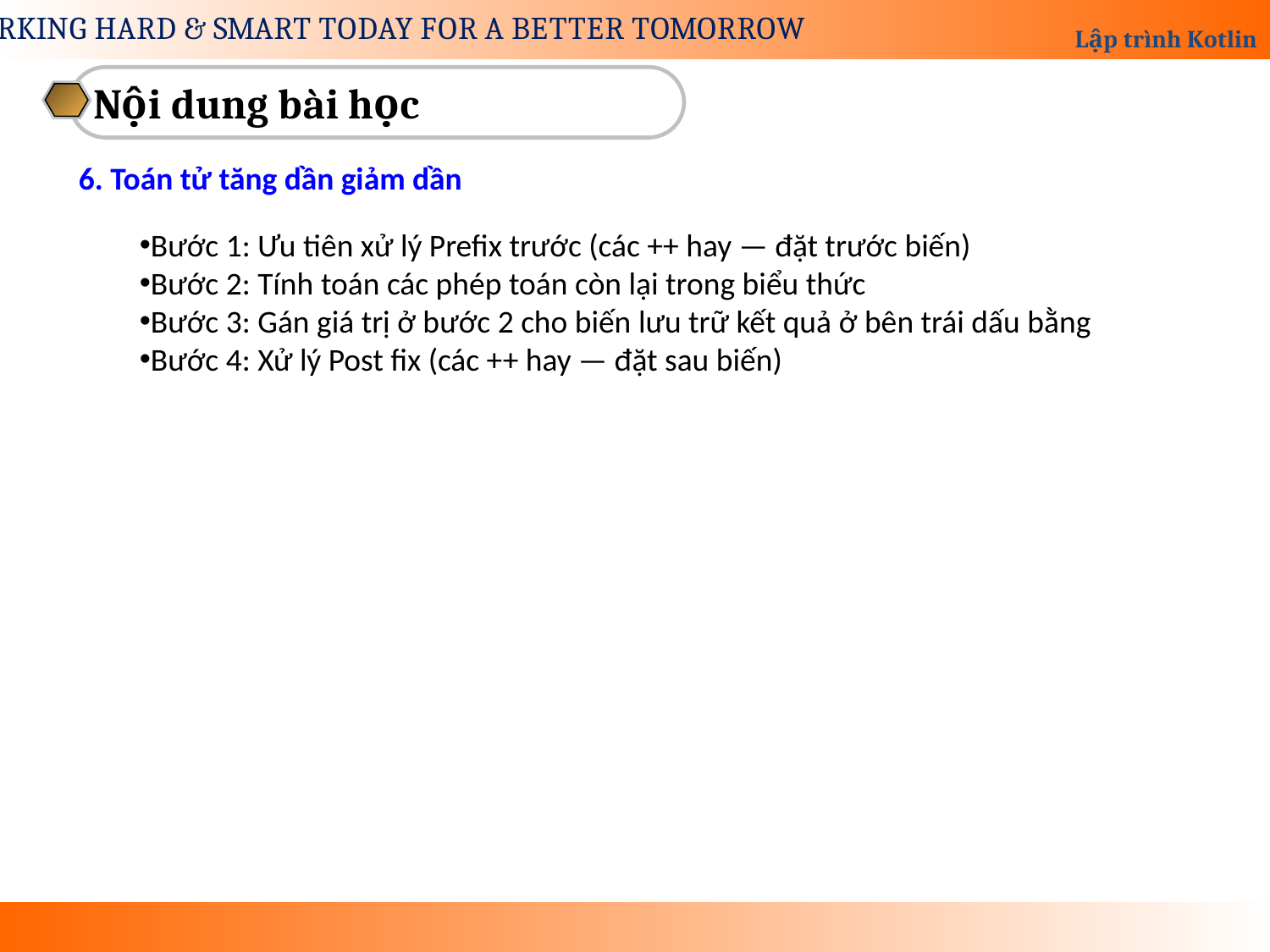

Nội dung bài học

6. Toán tử tăng dần giảm dần
Bước 1: Ưu tiên xử lý Prefix trước (các ++ hay — đặt trước biến)
Bước 2: Tính toán các phép toán còn lại trong biểu thức
Bước 3: Gán giá trị ở bước 2 cho biến lưu trữ kết quả ở bên trái dấu bằng
Bước 4: Xử lý Post fix (các ++ hay — đặt sau biến)